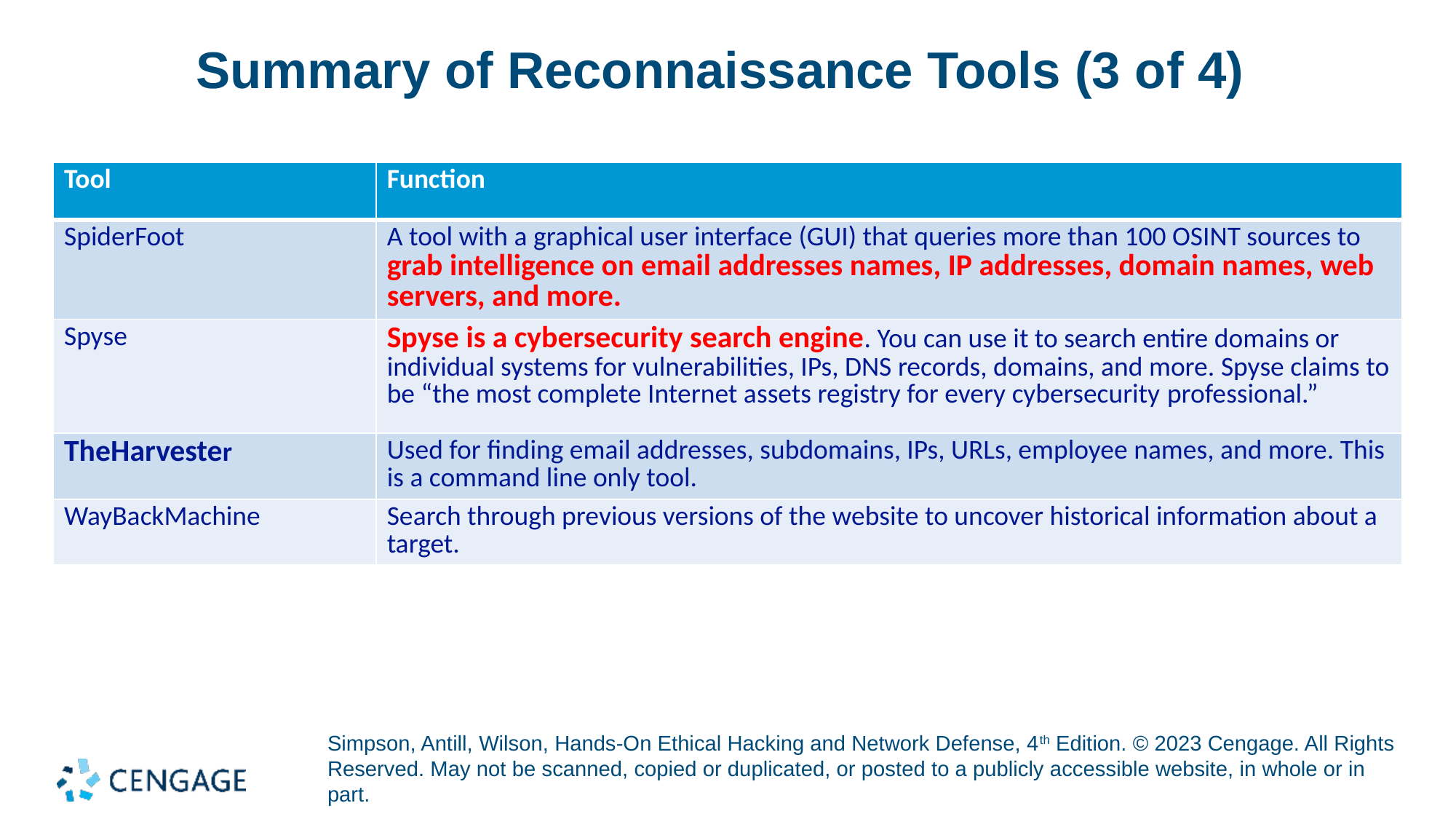

# Summary of Reconnaissance Tools (3 of 4)
| Tool | Function |
| --- | --- |
| SpiderFoot | A tool with a graphical user interface (GUI) that queries more than 100 OSINT sources to grab intelligence on email addresses names, IP addresses, domain names, web servers, and more. |
| Spyse | Spyse is a cybersecurity search engine. You can use it to search entire domains or individual systems for vulnerabilities, IPs, DNS records, domains, and more. Spyse claims to be “the most complete Internet assets registry for every cybersecurity professional.” |
| TheHarvester | Used for finding email addresses, subdomains, IPs, URLs, employee names, and more. This is a command line only tool. |
| WayBackMachine | Search through previous versions of the website to uncover historical information about a target. |